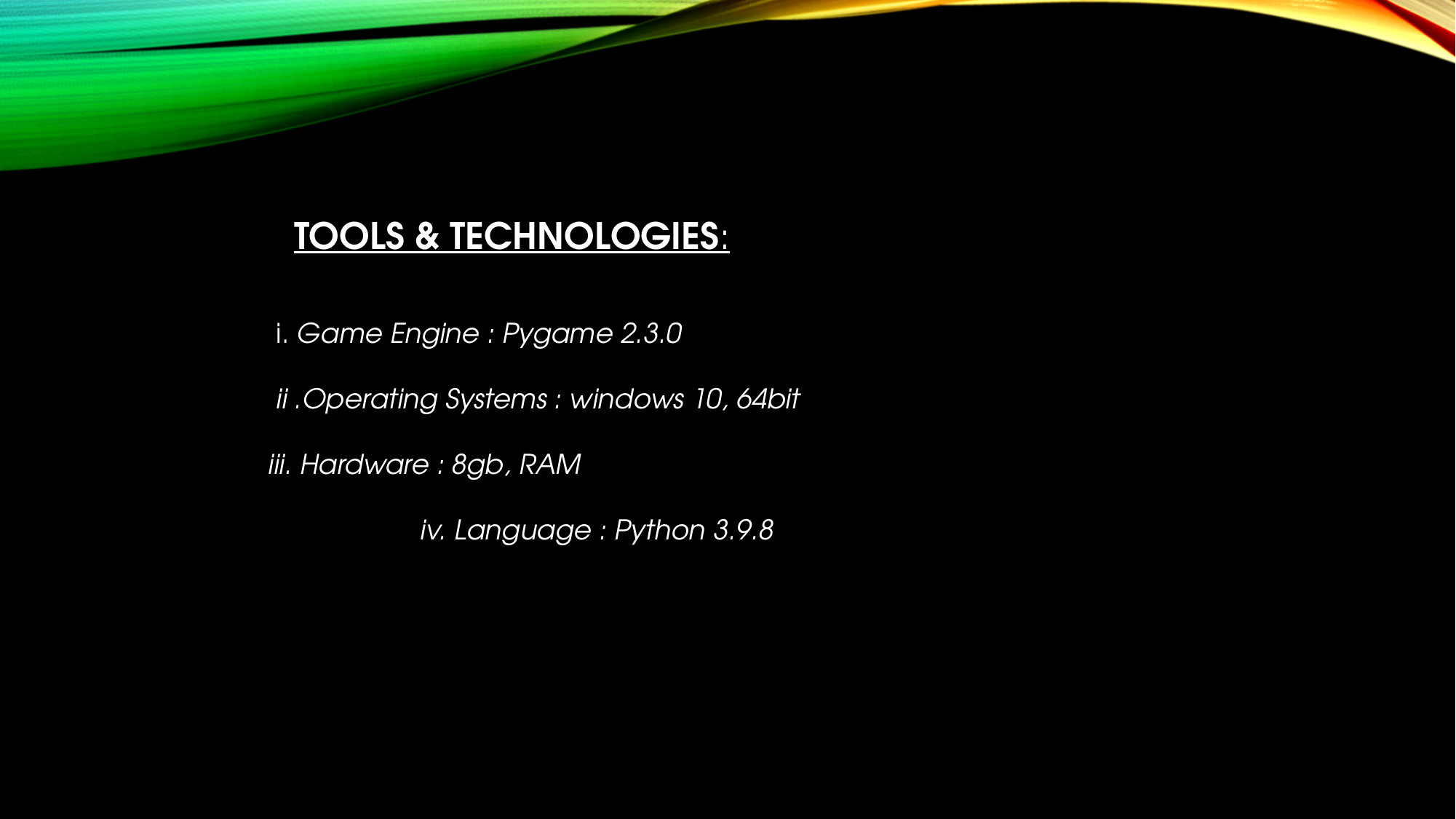

TOOLS & TECHNOLOGIES:

                             i. Game Engine : Pygame 2.3.0

                             ii .Operating Systems : windows 10, 64bit

                            iii. Hardware : 8gb, RAM

			     iv. Language : Python 3.9.8